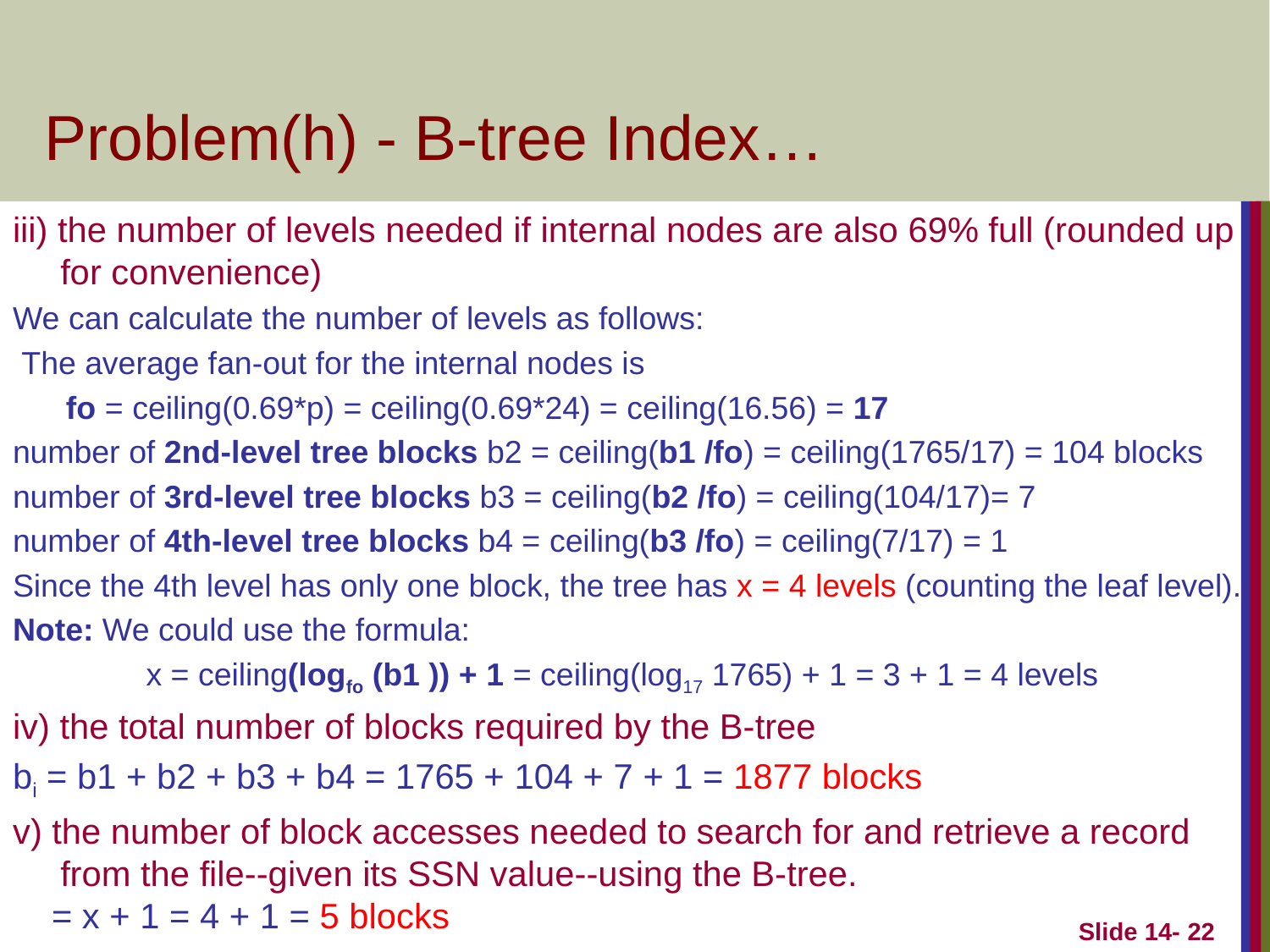

# Problem(h) - B-tree Index…
iii) the number of levels needed if internal nodes are also 69% full (rounded up for convenience)
We can calculate the number of levels as follows:
 The average fan-out for the internal nodes is
      fo = ceiling(0.69*p) = ceiling(0.69*24) = ceiling(16.56) = 17
number of 2nd-level tree blocks b2 = ceiling(b1 /fo) = ceiling(1765/17) = 104 blocks
number of 3rd-level tree blocks b3 = ceiling(b2 /fo) = ceiling(104/17)= 7
number of 4th-level tree blocks b4 = ceiling(b3 /fo) = ceiling(7/17) = 1
Since the 4th level has only one block, the tree has x = 4 levels (counting the leaf level).
Note: We could use the formula:
               x = ceiling(logfo (b1 )) + 1 = ceiling(log17 1765) + 1 = 3 + 1 = 4 levels
iv) the total number of blocks required by the B-tree
bi = b1 + b2 + b3 + b4 = 1765 + 104 + 7 + 1 = 1877 blocks
v) the number of block accesses needed to search for and retrieve a record from the file--given its SSN value--using the B-tree.
    = x + 1 = 4 + 1 = 5 blocks

Slide 14- 22